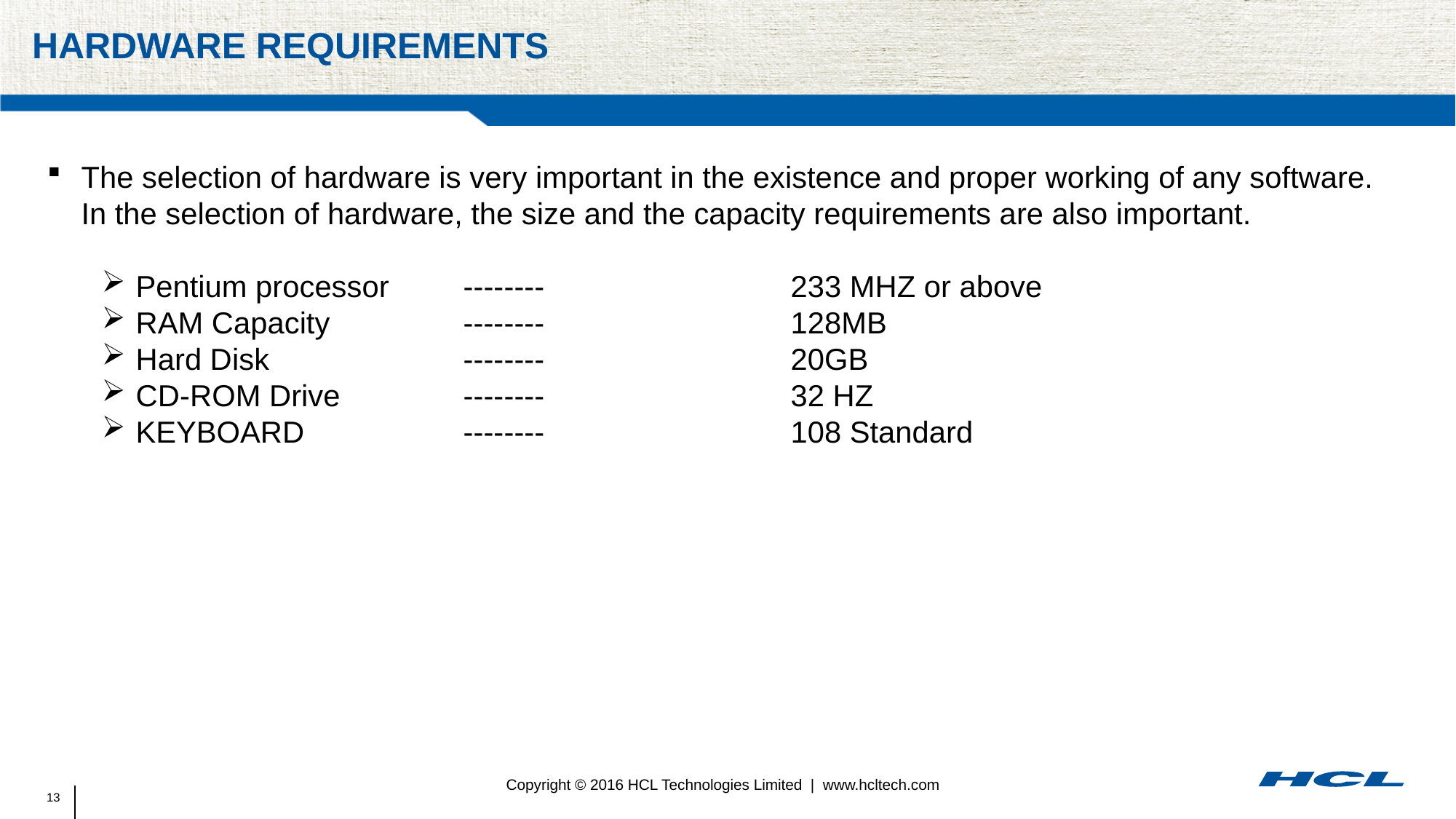

Hardware requirements
The selection of hardware is very important in the existence and proper working of any software. In the selection of hardware, the size and the capacity requirements are also important.

Pentium processor     	--------	 		233 MHZ or above
RAM Capacity          	--------     	 	128MB
Hard Disk 		--------	 	 	20GB
CD-ROM Drive          	--------       	 	32 HZ
KEYBOARD              	--------    		108 Standard